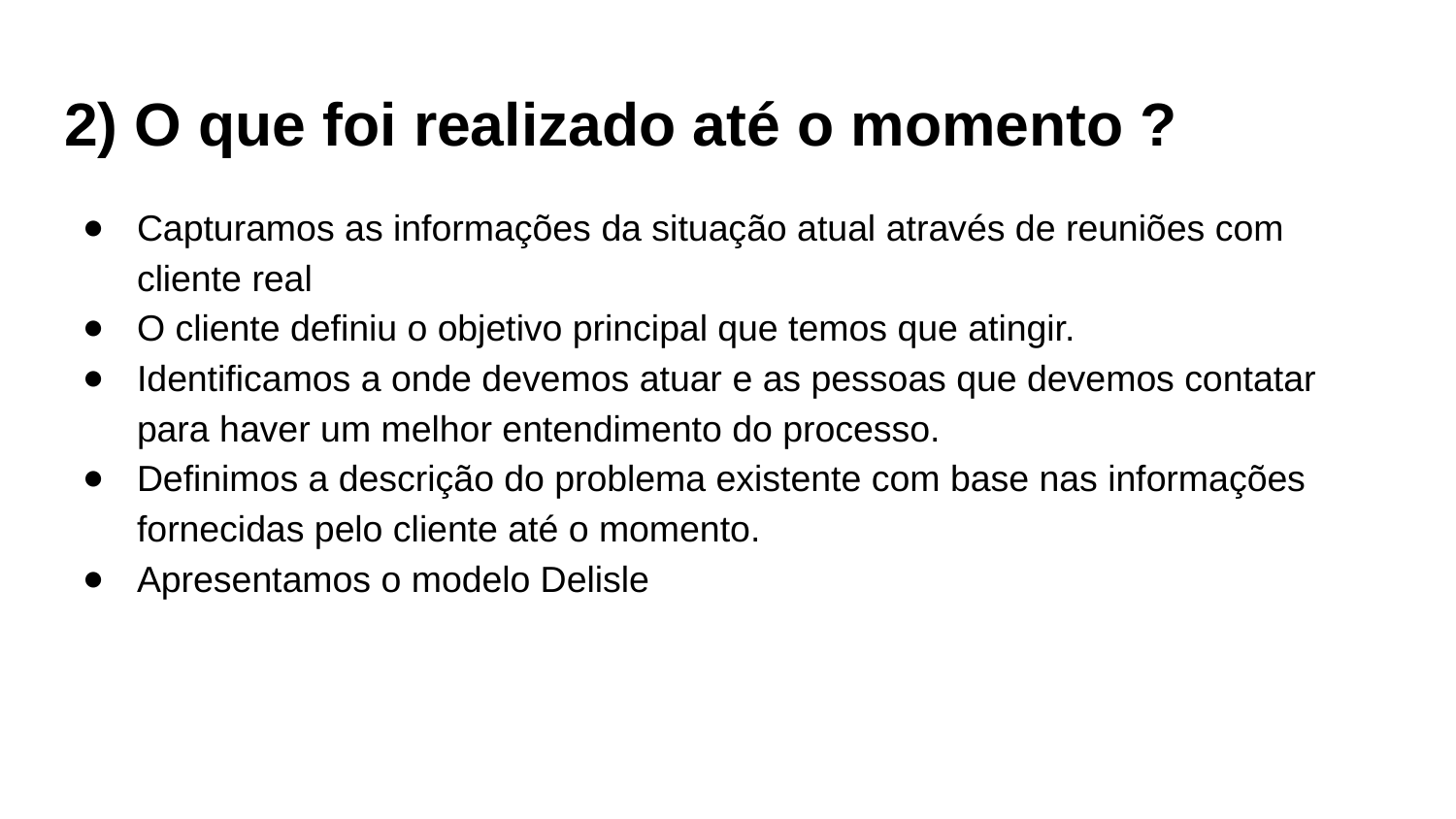

# 2) O que foi realizado até o momento ?
Capturamos as informações da situação atual através de reuniões com cliente real
O cliente definiu o objetivo principal que temos que atingir.
Identificamos a onde devemos atuar e as pessoas que devemos contatar para haver um melhor entendimento do processo.
Definimos a descrição do problema existente com base nas informações fornecidas pelo cliente até o momento.
Apresentamos o modelo Delisle